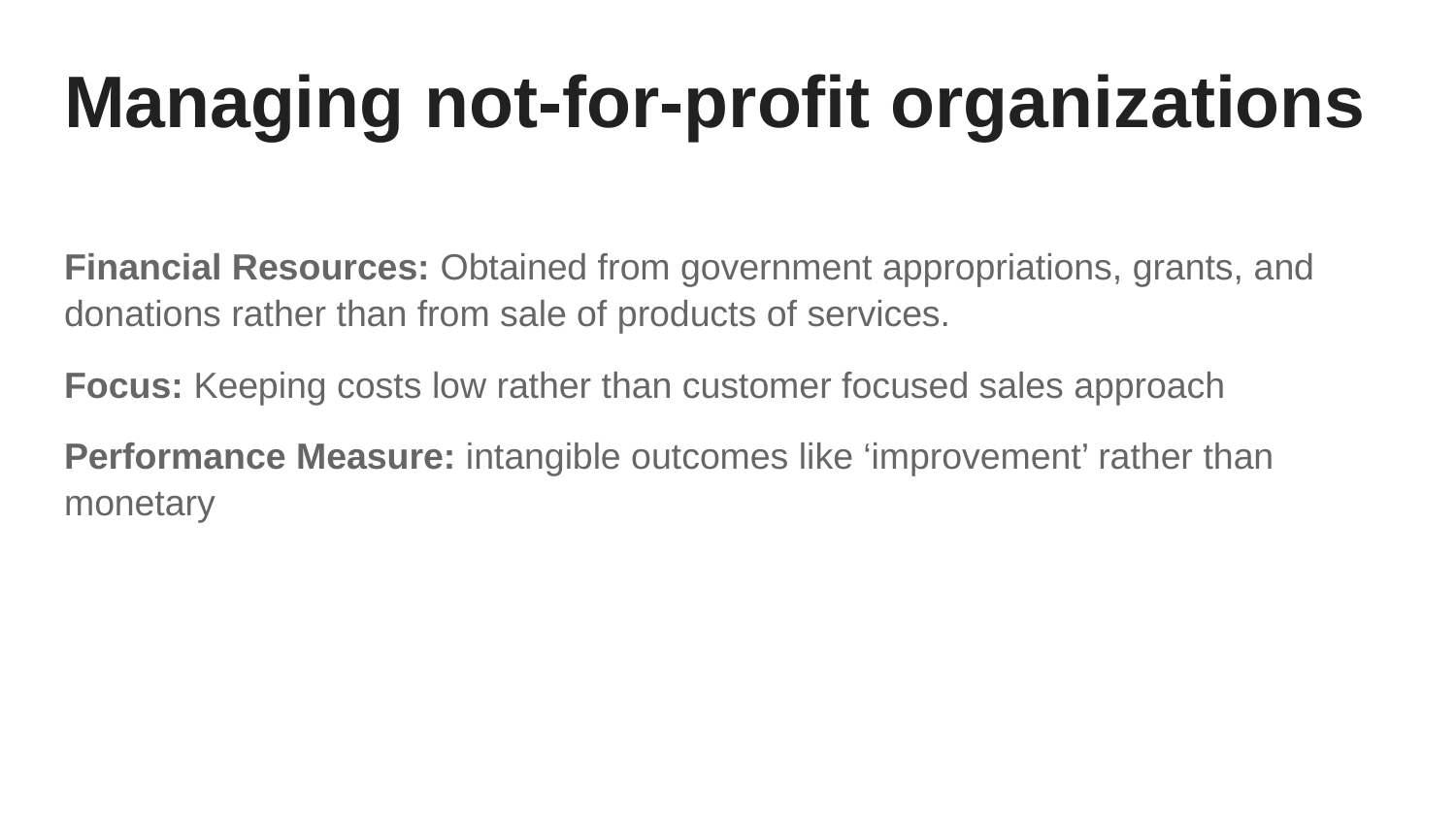

# Managing not-for-profit organizations

Financial Resources: Obtained from government appropriations, grants, and donations rather than from sale of products of services.
Focus: Keeping costs low rather than customer focused sales approach
Performance Measure: intangible outcomes like ‘improvement’ rather than monetary